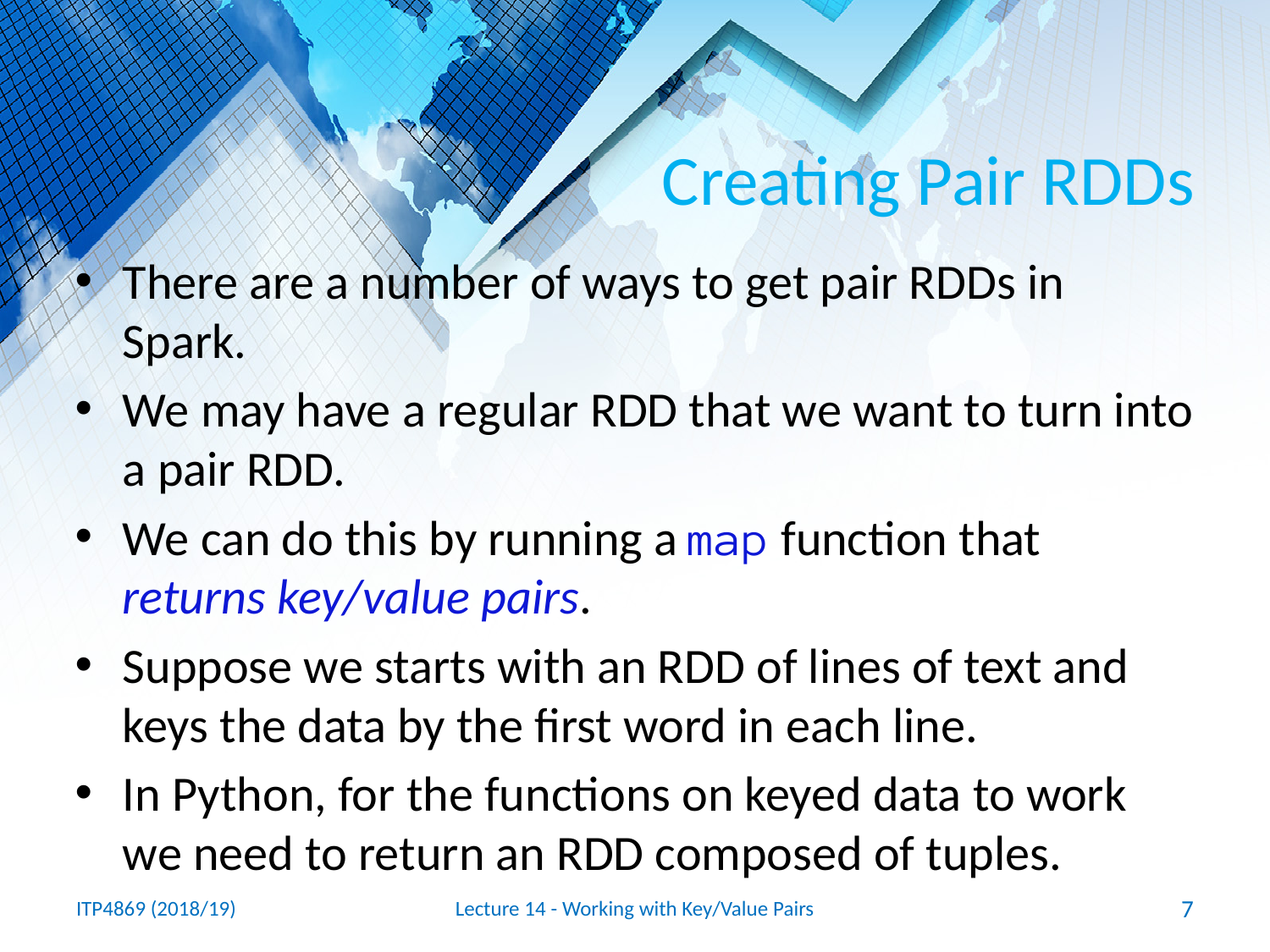

# Creating Pair RDDs
There are a number of ways to get pair RDDs in Spark.
We may have a regular RDD that we want to turn into a pair RDD.
We can do this by running a map function that returns key/value pairs.
Suppose we starts with an RDD of lines of text and keys the data by the first word in each line.
In Python, for the functions on keyed data to work we need to return an RDD composed of tuples.
ITP4869 (2018/19)
Lecture 14 - Working with Key/Value Pairs
7